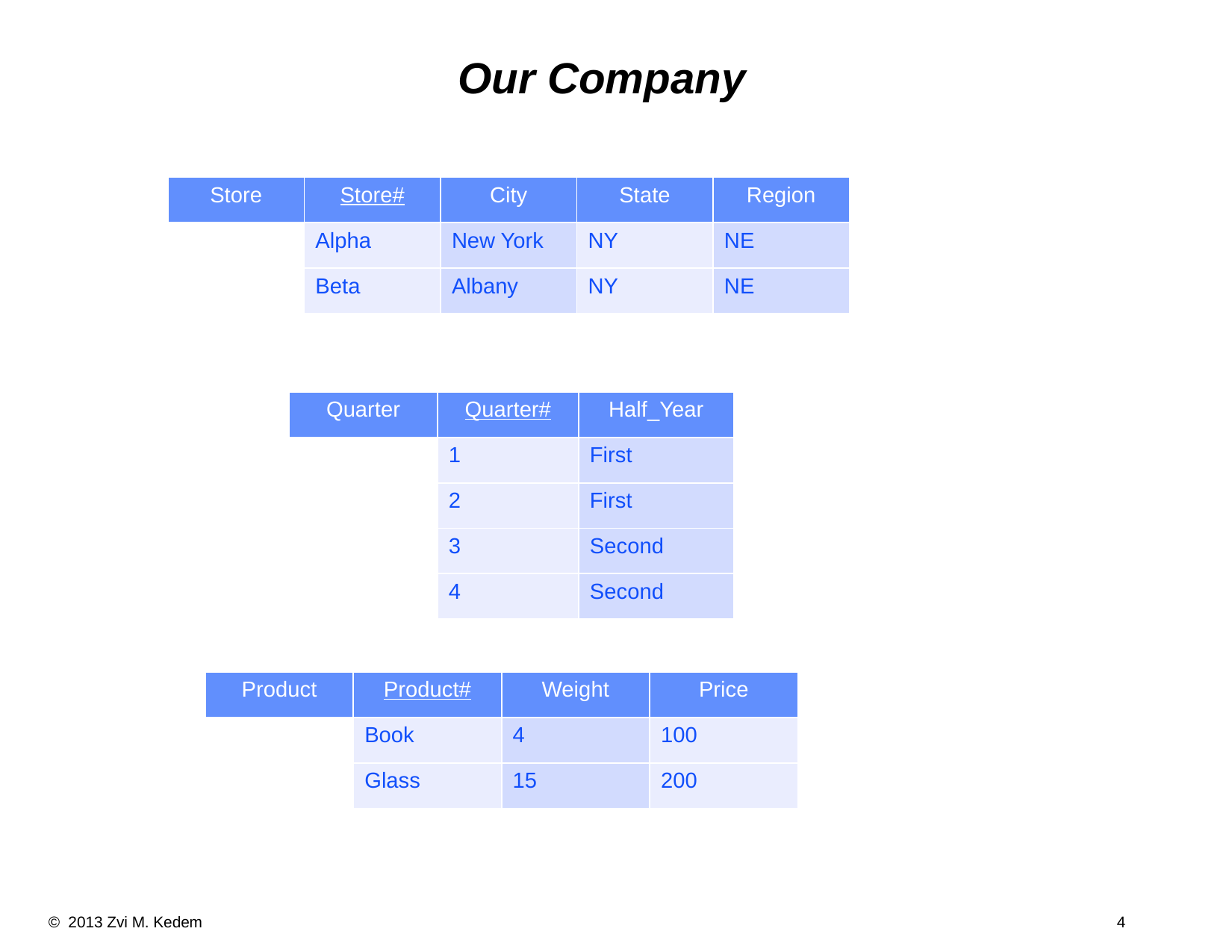

# Our Company
| Store | Store# | City | State | Region |
| --- | --- | --- | --- | --- |
|  | Alpha | New York | NY | NE |
|  | Beta | Albany | NY | NE |
| Quarter | Quarter# | Half\_Year |
| --- | --- | --- |
|  | 1 | First |
|  | 2 | First |
|  | 3 | Second |
|  | 4 | Second |
| Product | Product# | Weight | Price |
| --- | --- | --- | --- |
|  | Book | 4 | 100 |
|  | Glass | 15 | 200 |